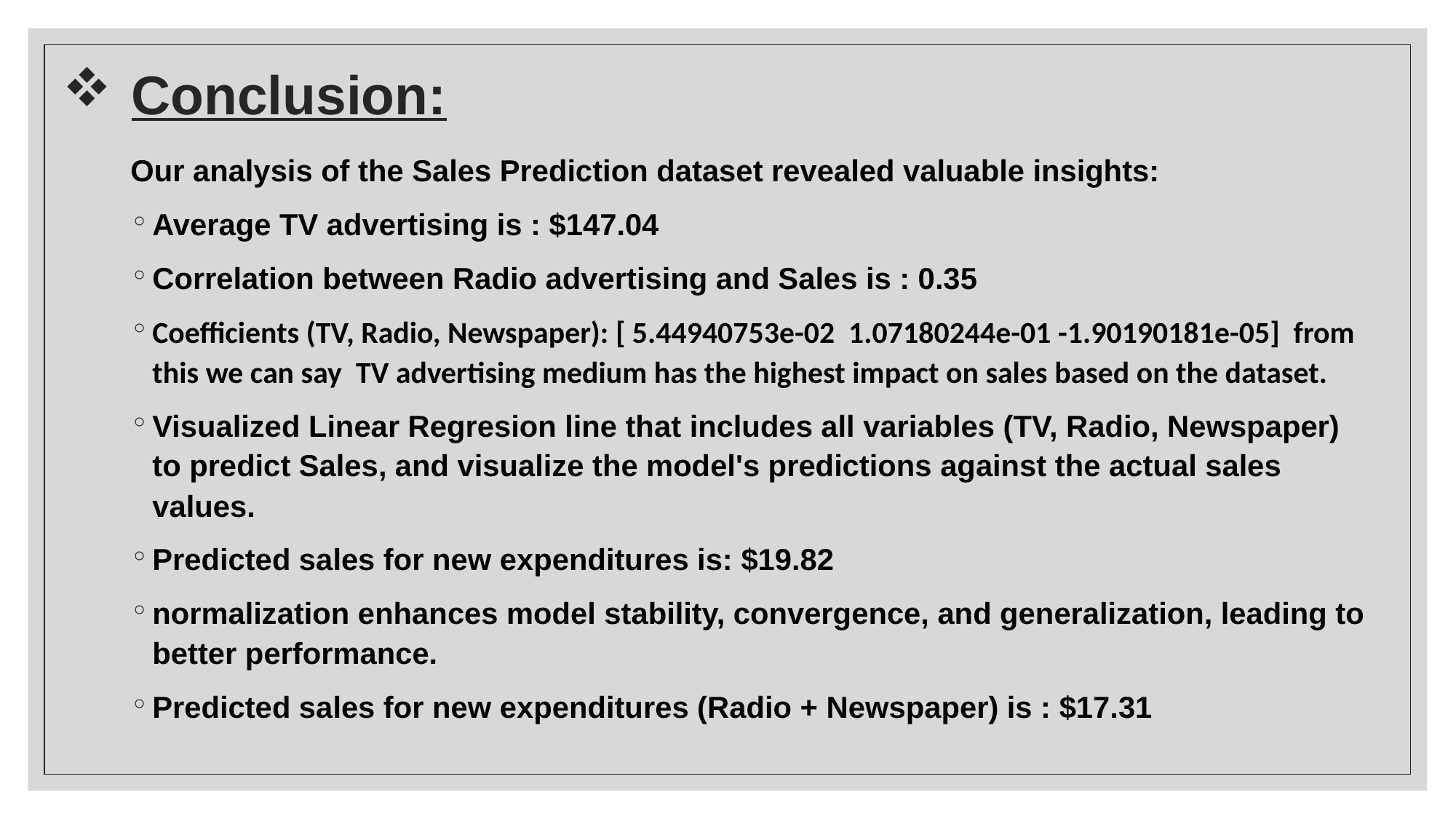

# Conclusion:
Our analysis of the Sales Prediction dataset revealed valuable insights:
Average TV advertising is : $147.04
Correlation between Radio advertising and Sales is : 0.35
Coefficients (TV, Radio, Newspaper): [ 5.44940753e-02  1.07180244e-01 -1.90190181e-05]  from this we can say  TV advertising medium has the highest impact on sales based on the dataset.
Visualized Linear Regresion line that includes all variables (TV, Radio, Newspaper) to predict Sales, and visualize the model's predictions against the actual sales values.
Predicted sales for new expenditures is: $19.82
normalization enhances model stability, convergence, and generalization, leading to better performance.
Predicted sales for new expenditures (Radio + Newspaper) is : $17.31